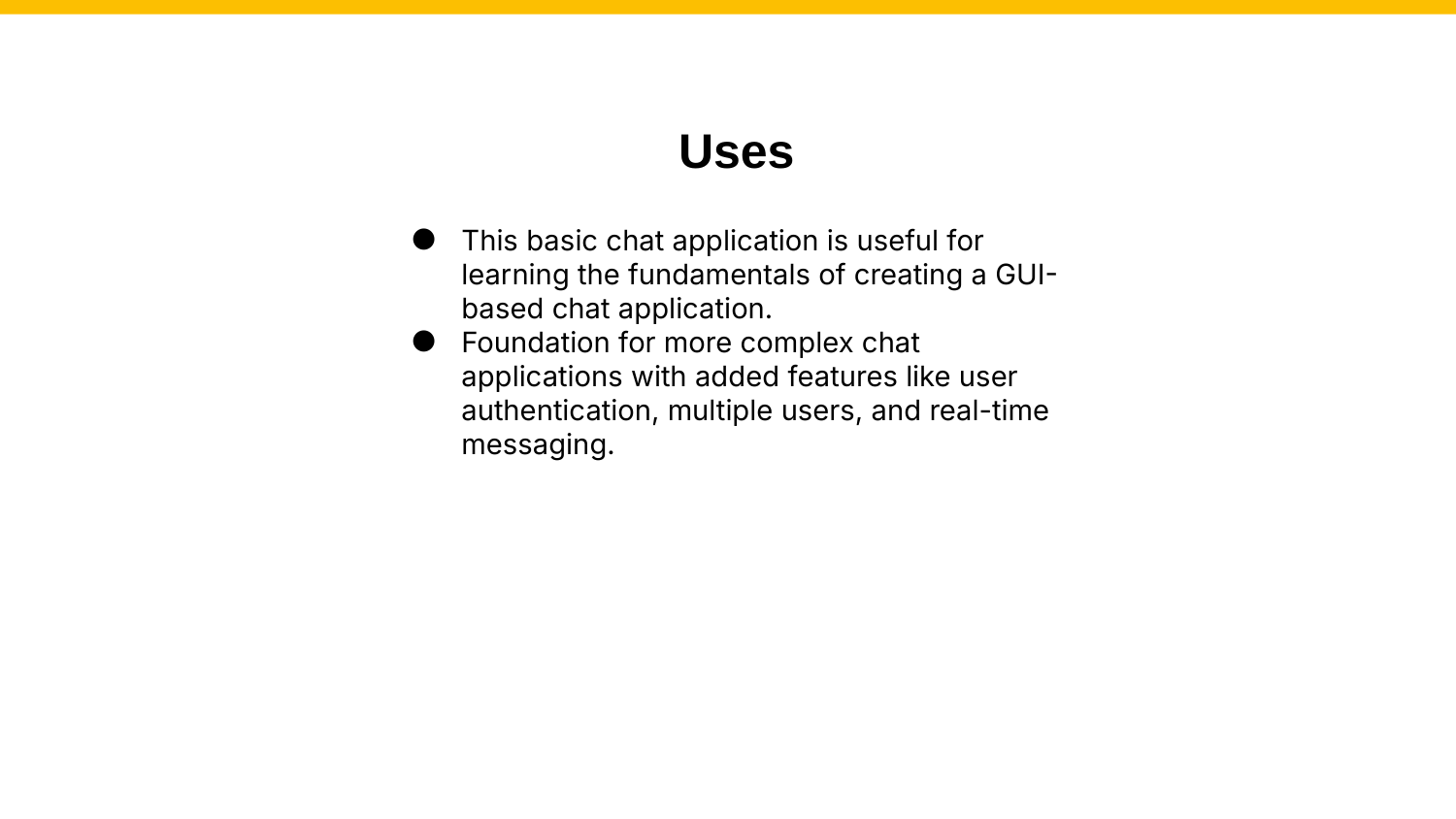

# Uses
This basic chat application is useful for learning the fundamentals of creating a GUI-based chat application.
Foundation for more complex chat applications with added features like user authentication, multiple users, and real-time messaging.